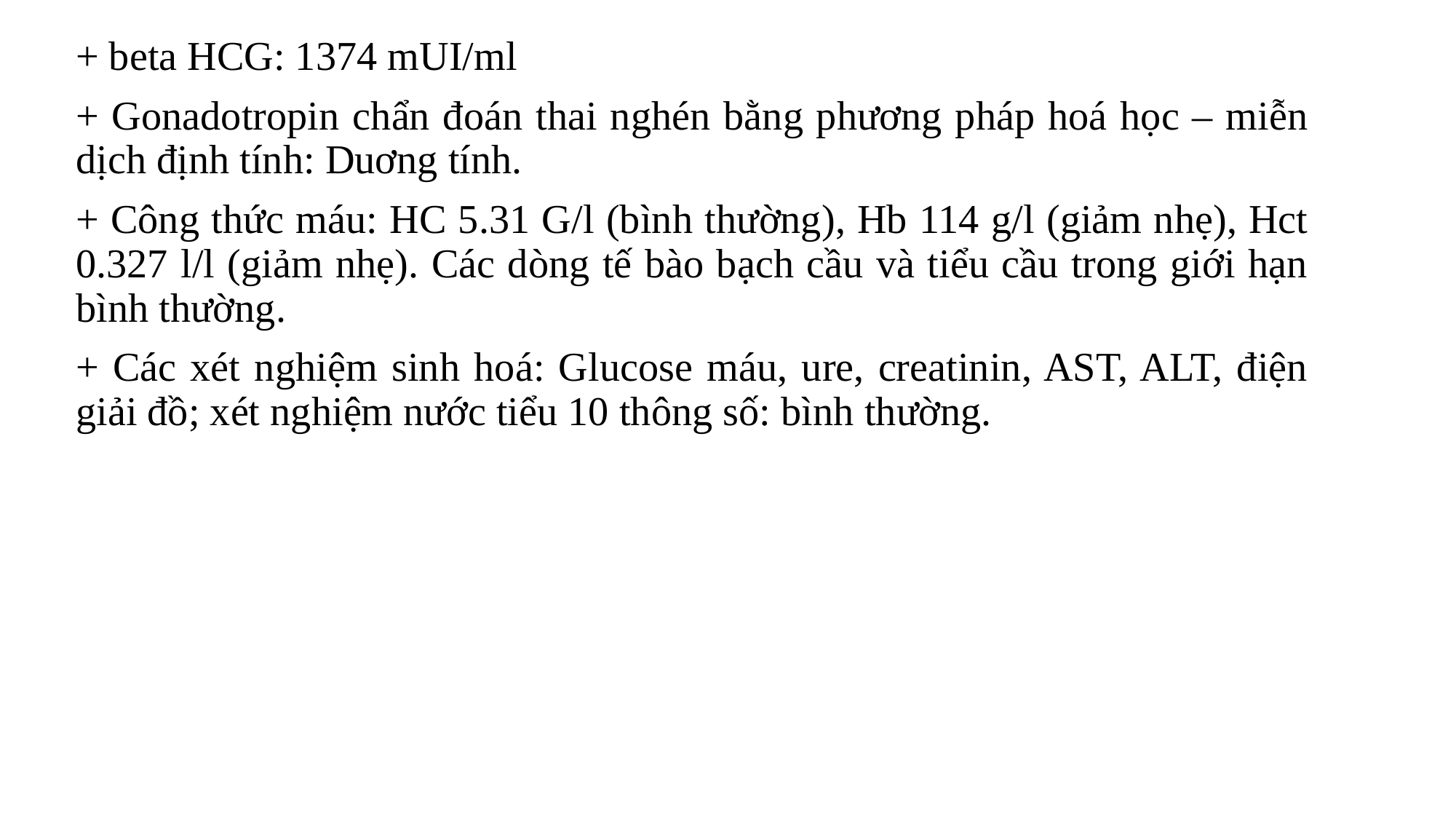

+ beta HCG: 1374 mUI/ml
+ Gonadotropin chẩn đoán thai nghén bằng phương pháp hoá học – miễn dịch định tính: Duơng tính.
+ Công thức máu: HC 5.31 G/l (bình thường), Hb 114 g/l (giảm nhẹ), Hct 0.327 l/l (giảm nhẹ). Các dòng tế bào bạch cầu và tiểu cầu trong giới hạn bình thường.
+ Các xét nghiệm sinh hoá: Glucose máu, ure, creatinin, AST, ALT, điện giải đồ; xét nghiệm nước tiểu 10 thông số: bình thường.